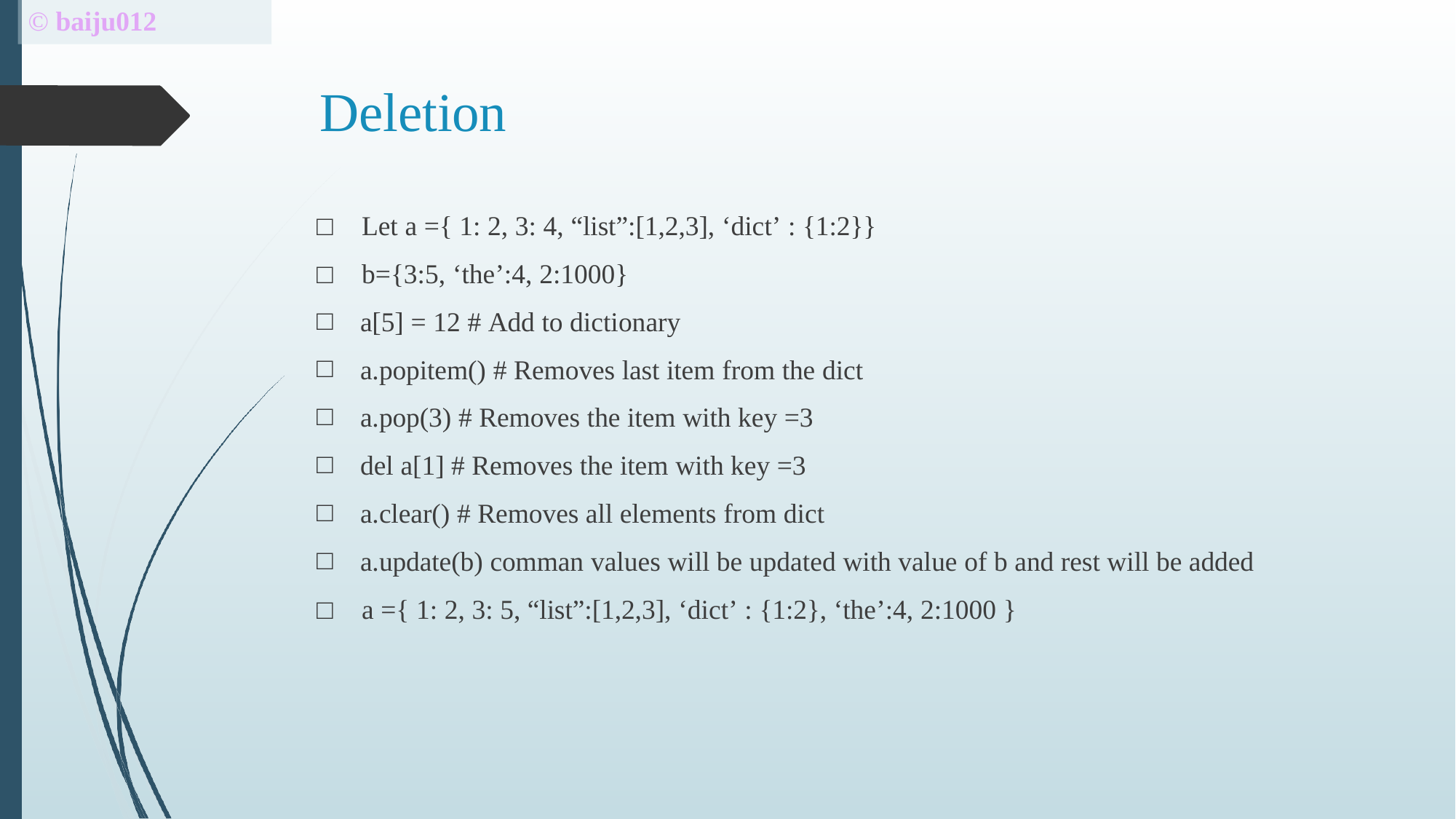

# © baiju012
Deletion
□	Let a ={ 1: 2, 3: 4, “list”:[1,2,3], ‘dict’ : {1:2}}
□	b={3:5, ‘the’:4, 2:1000}
a[5] = 12 # Add to dictionary
a.popitem() # Removes last item from the dict
a.pop(3) # Removes the item with key =3
del a[1] # Removes the item with key =3
a.clear() # Removes all elements from dict
a.update(b) comman values will be updated with value of b and rest will be added
□	a ={ 1: 2, 3: 5, “list”:[1,2,3], ‘dict’ : {1:2}, ‘the’:4, 2:1000 }